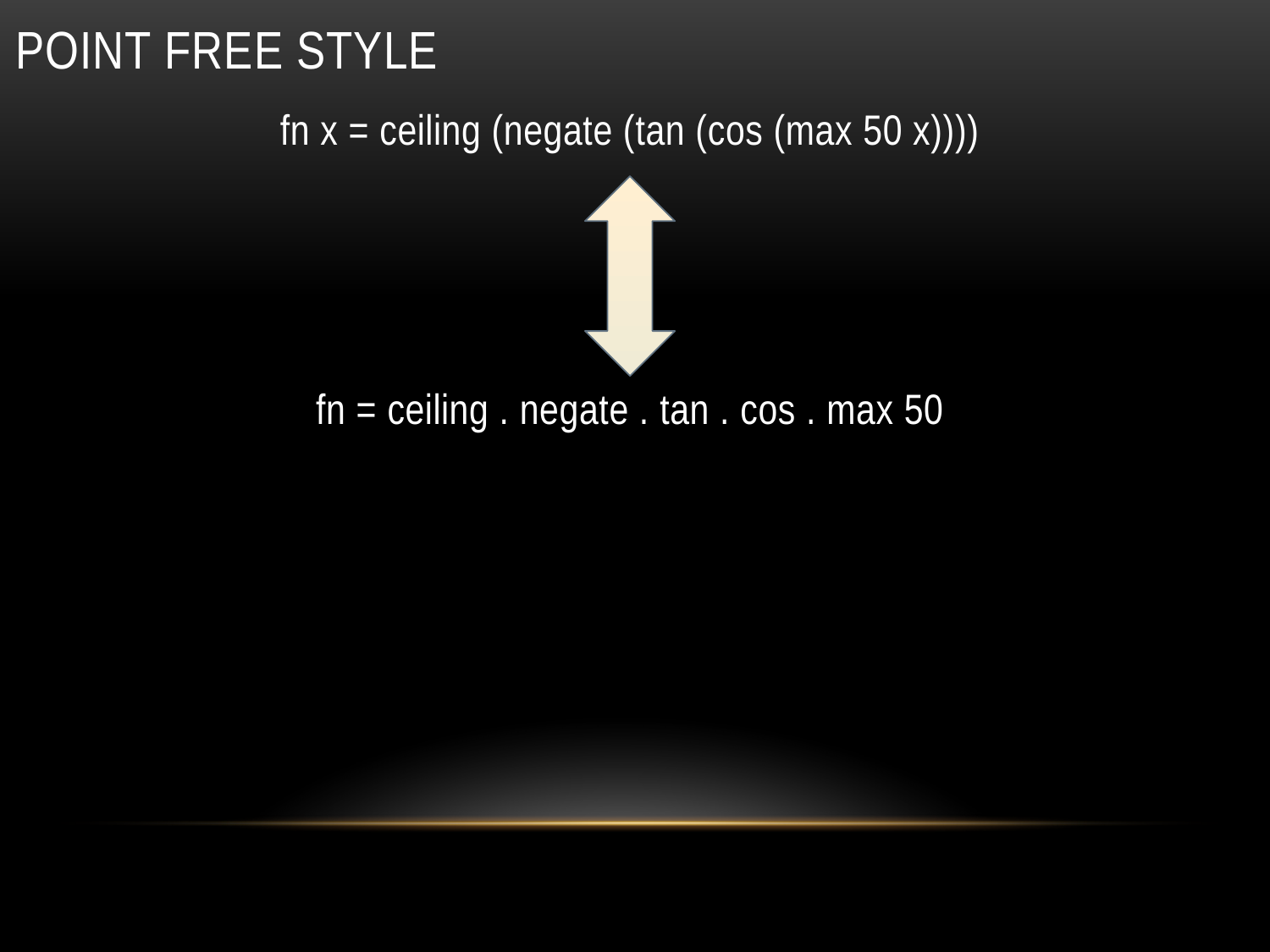

# Point free style
fn x = ceiling (negate (tan (cos (max 50 x))))

fn = ceiling . negate . tan . cos . max 50